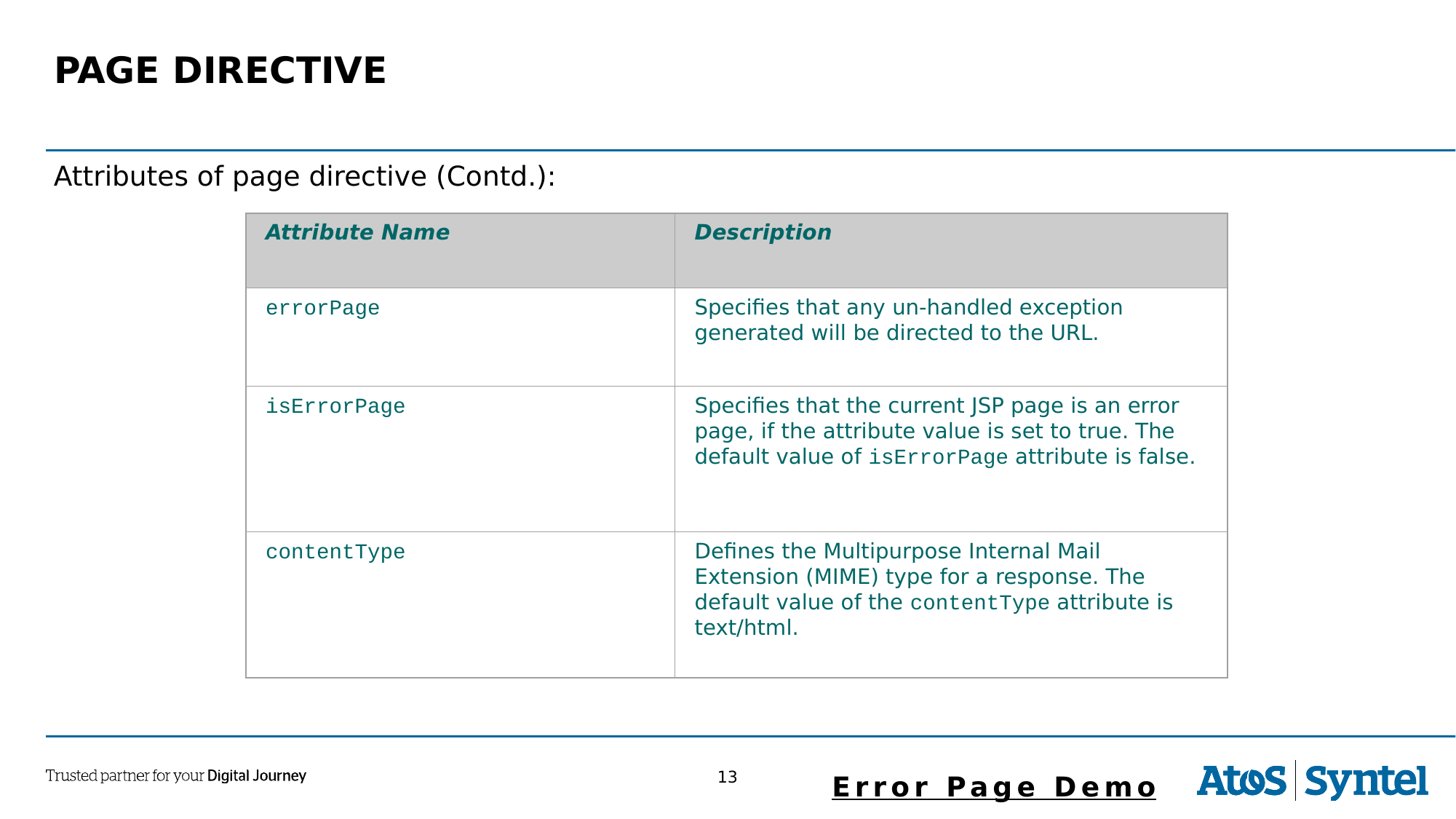

# PAGE DIRECTIVE
Attributes of page directive (Contd.):

Attribute Name

Description

errorPage

Specifies that any un-handled exception generated will be directed to the URL.

isErrorPage

Specifies that the current JSP page is an error page, if the attribute value is set to true. The default value of isErrorPage attribute is false.

contentType

Defines the Multipurpose Internal Mail Extension (MIME) type for a response. The default value of the contentType attribute is text/html.

Error Page Demo